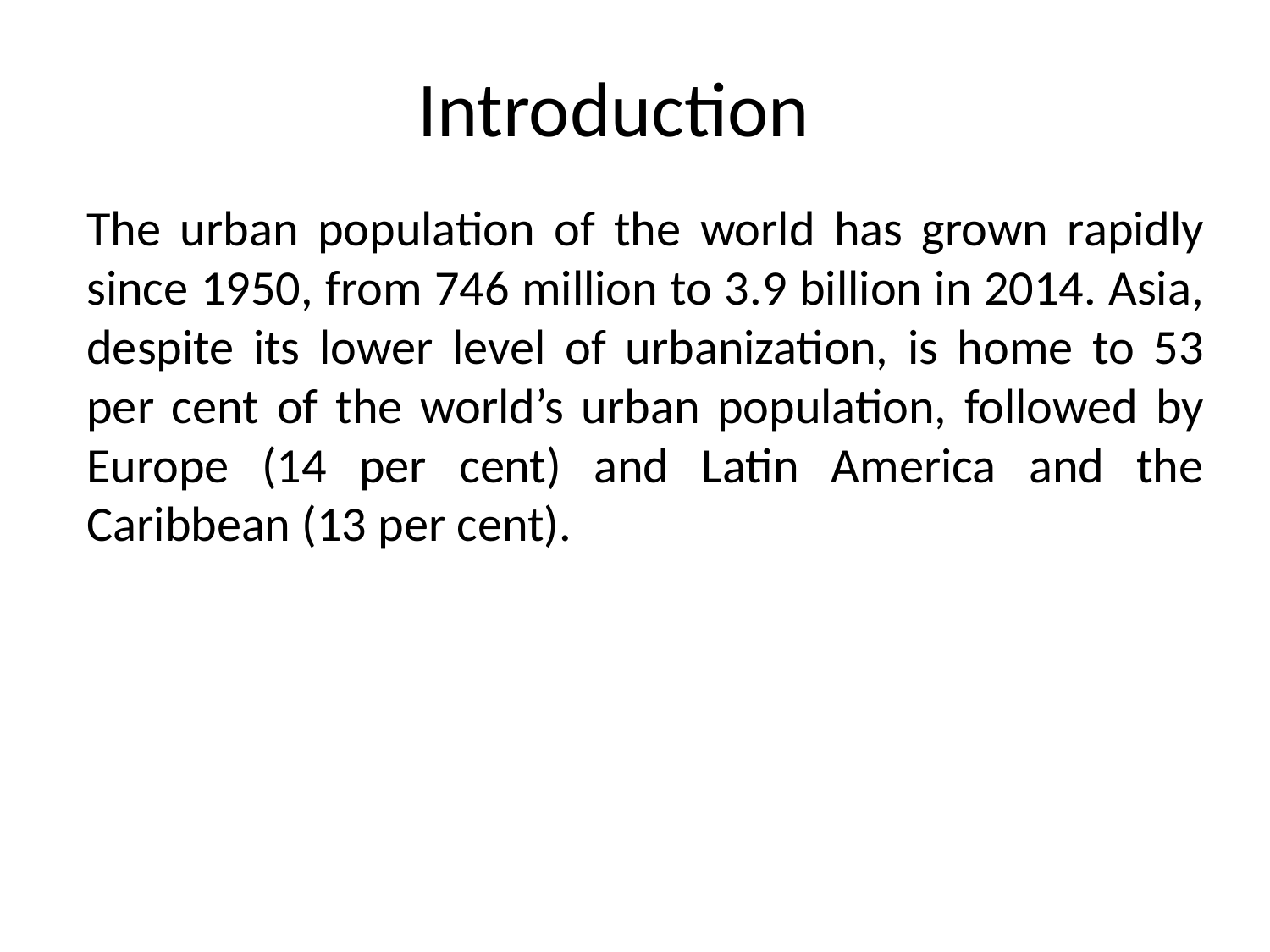

# Introduction
The urban population of the world has grown rapidly since 1950, from 746 million to 3.9 billion in 2014. Asia, despite its lower level of urbanization, is home to 53 per cent of the world’s urban population, followed by Europe (14 per cent) and Latin America and the Caribbean (13 per cent).